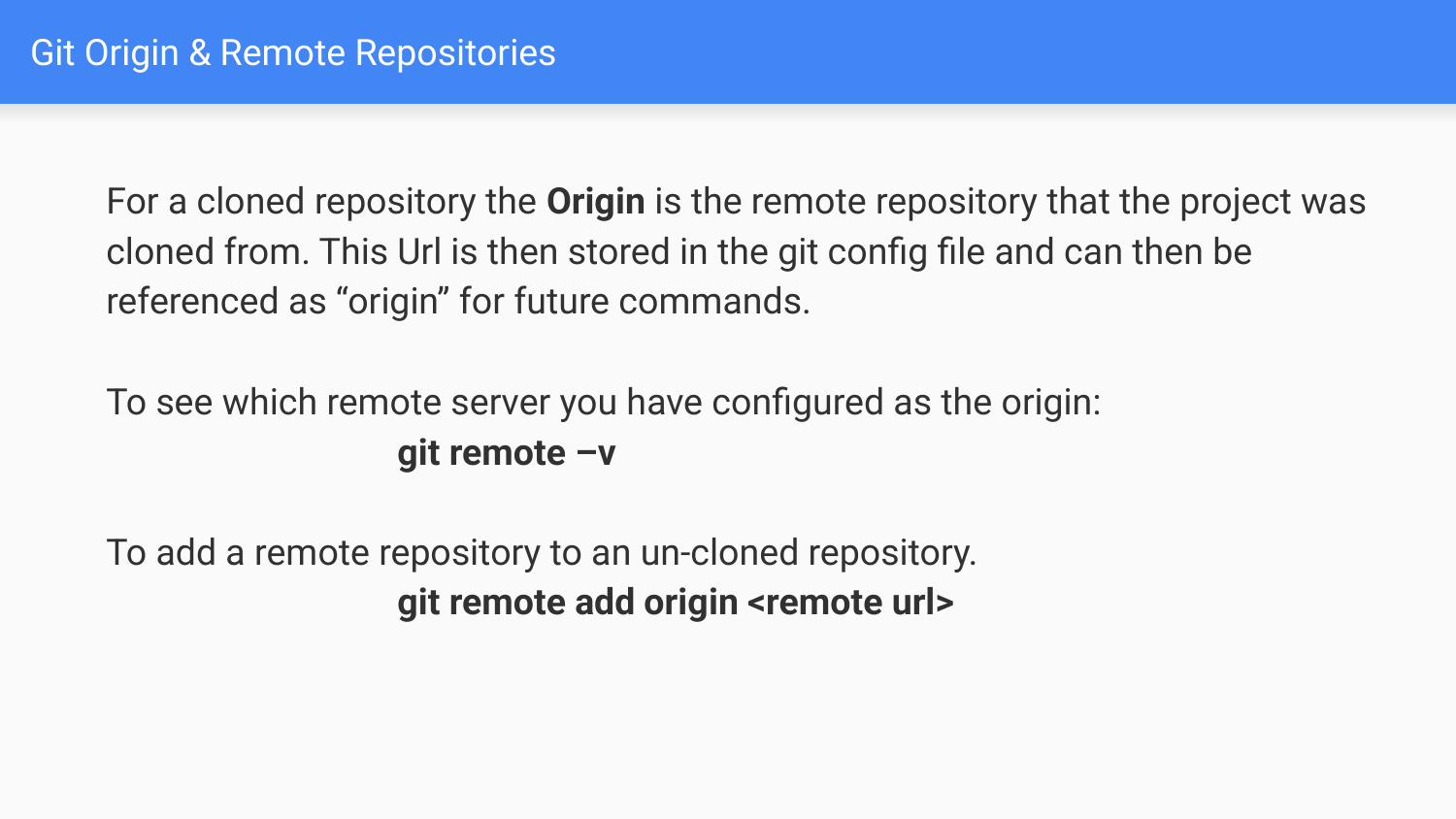

# Git Origin & Remote Repositories
For a cloned repository the Origin is the remote repository that the project was cloned from. This Url is then stored in the git config file and can then be referenced as “origin” for future commands.

To see which remote server you have configured as the origin:
		git remote –v

To add a remote repository to an un-cloned repository.
		git remote add origin <remote url>